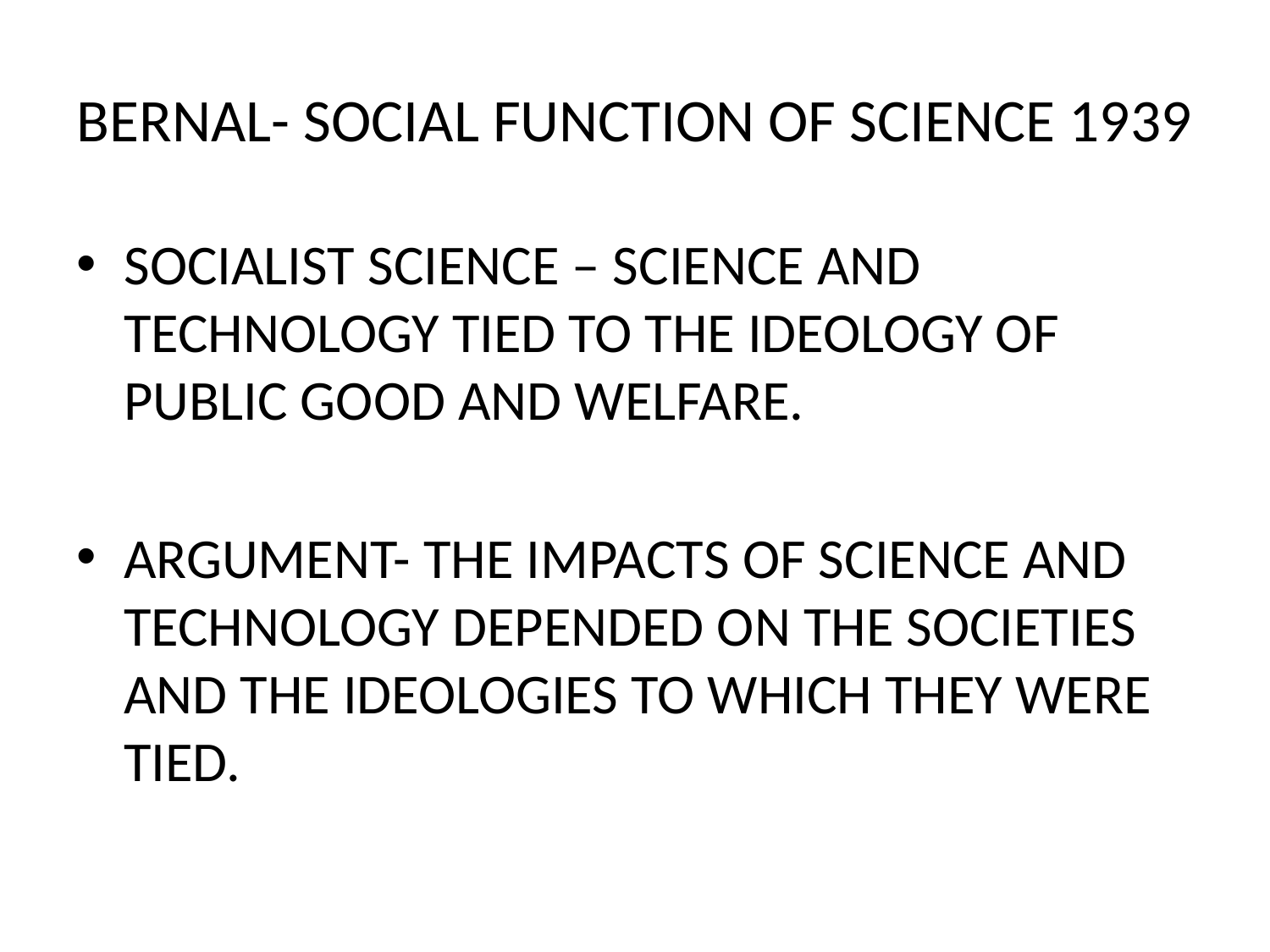

# BERNAL- SOCIAL FUNCTION OF SCIENCE 1939
SOCIALIST SCIENCE – SCIENCE AND TECHNOLOGY TIED TO THE IDEOLOGY OF PUBLIC GOOD AND WELFARE.

ARGUMENT- THE IMPACTS OF SCIENCE AND TECHNOLOGY DEPENDED ON THE SOCIETIES AND THE IDEOLOGIES TO WHICH THEY WERE TIED.